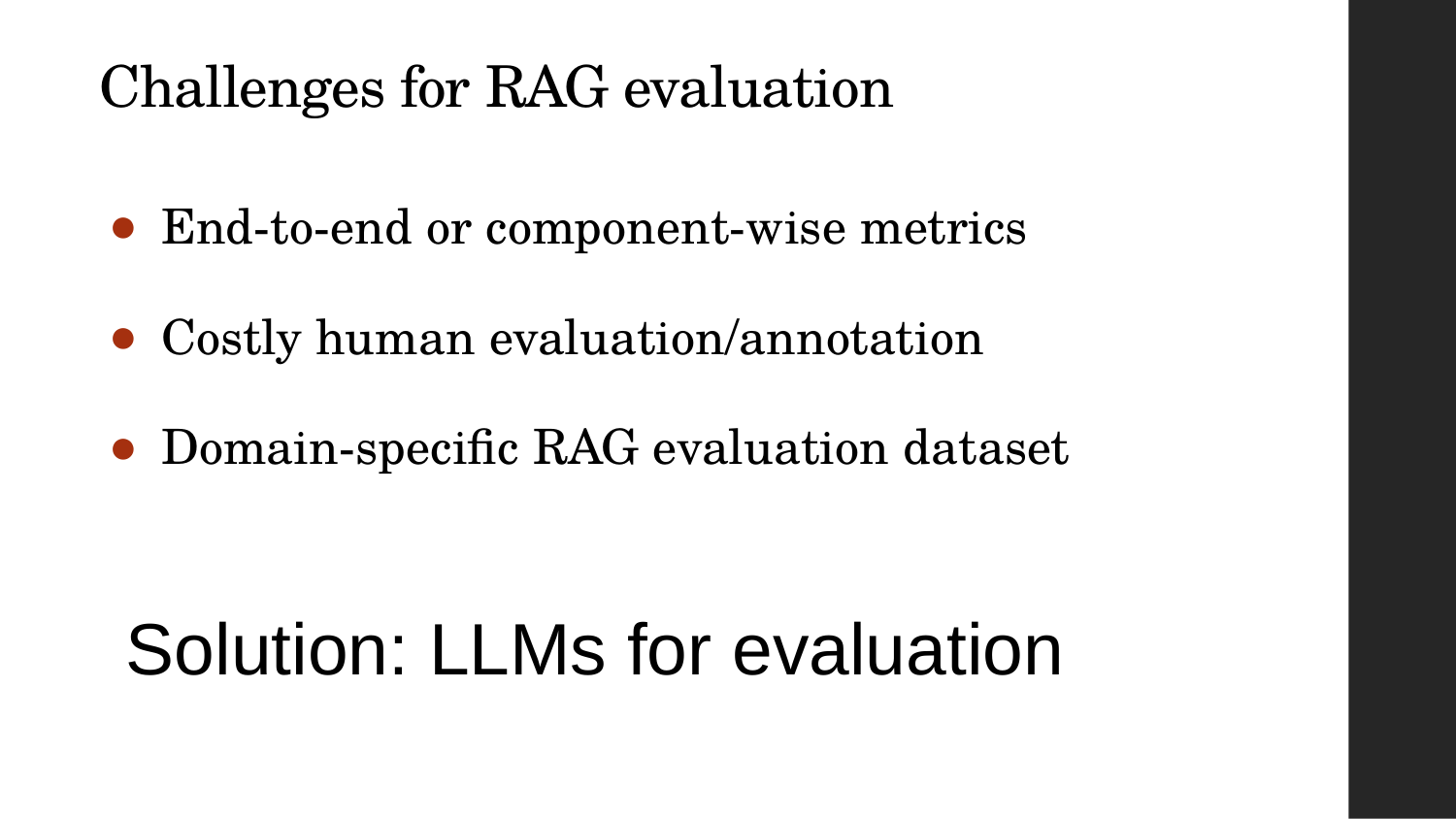

# Challenges for RAG evaluation
End-to-end or component-wise metrics

Costly human evaluation/annotation

Domain-specific RAG evaluation dataset
Solution: LLMs for evaluation